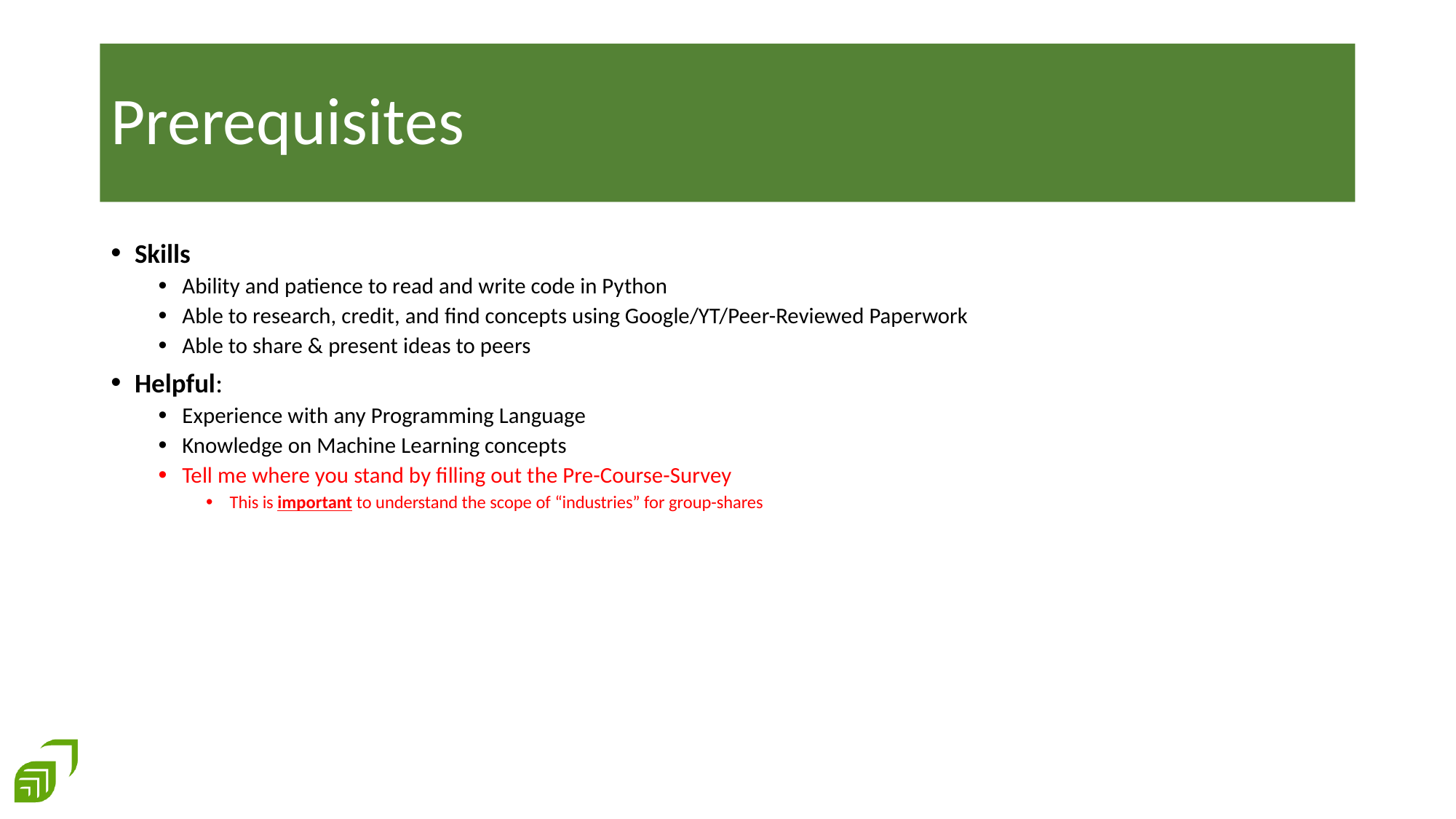

# Prerequisites

Skills
Ability and patience to read and write code in Python
Able to research, credit, and find concepts using Google/YT/Peer-Reviewed Paperwork
Able to share & present ideas to peers
Helpful:
Experience with any Programming Language
Knowledge on Machine Learning concepts
Tell me where you stand by filling out the Pre-Course-Survey
This is important to understand the scope of “industries” for group-shares